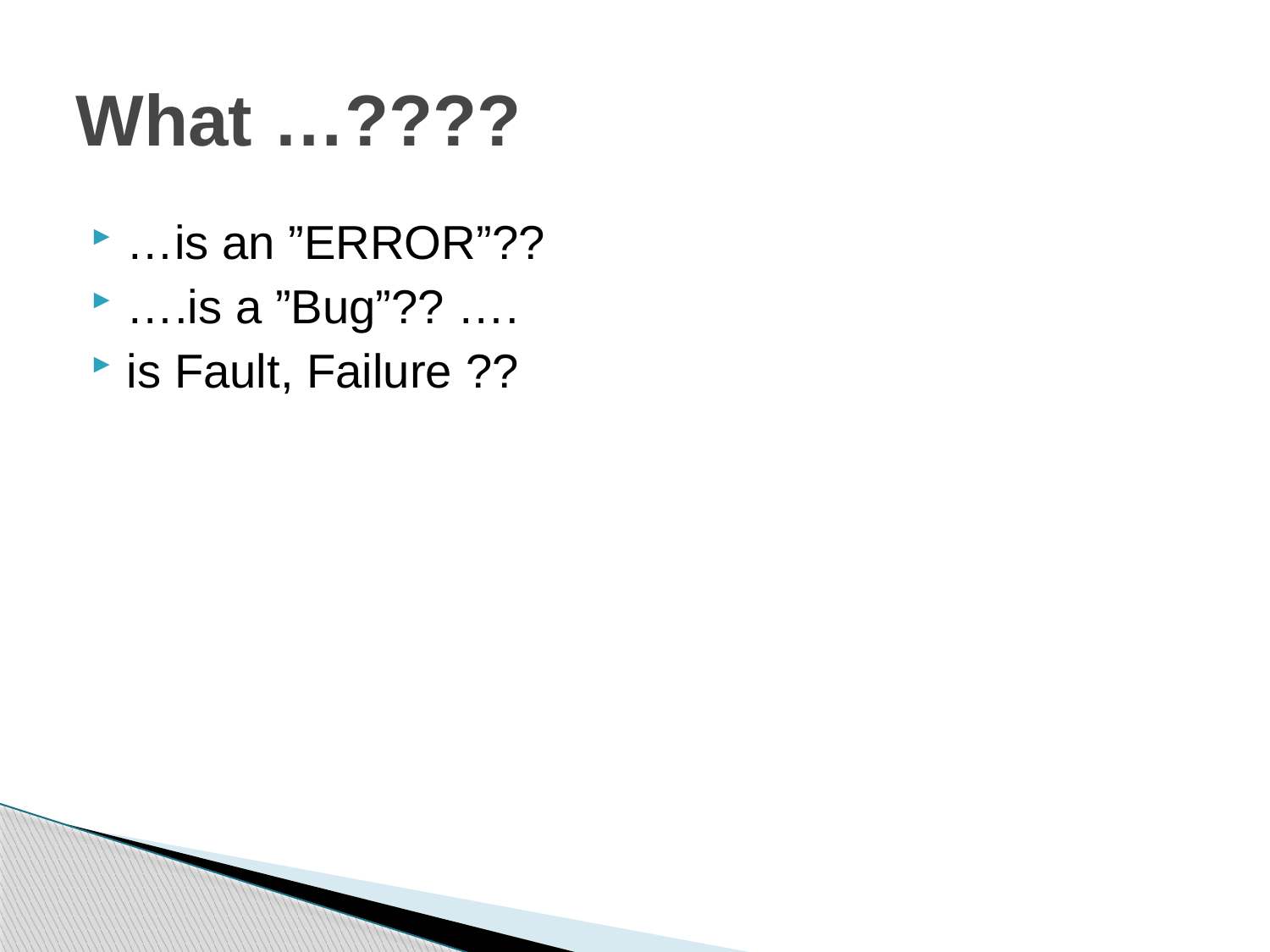

# What …????
…is an ”ERROR”??
….is a ”Bug”?? ….
is Fault, Failure ??